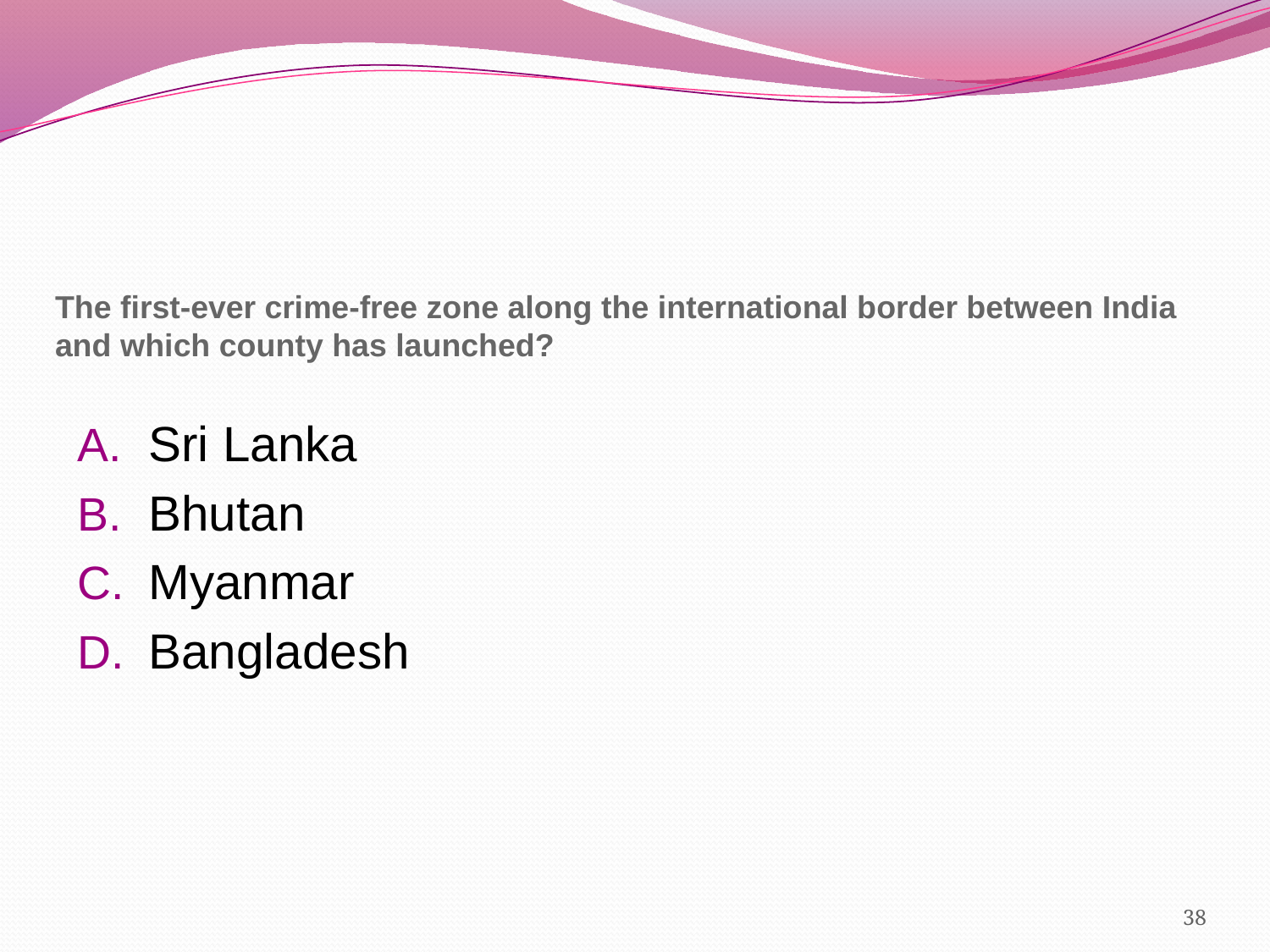

# The first-ever crime-free zone along the international border between India and which county has launched?
Sri Lanka
Bhutan
Myanmar
Bangladesh

38